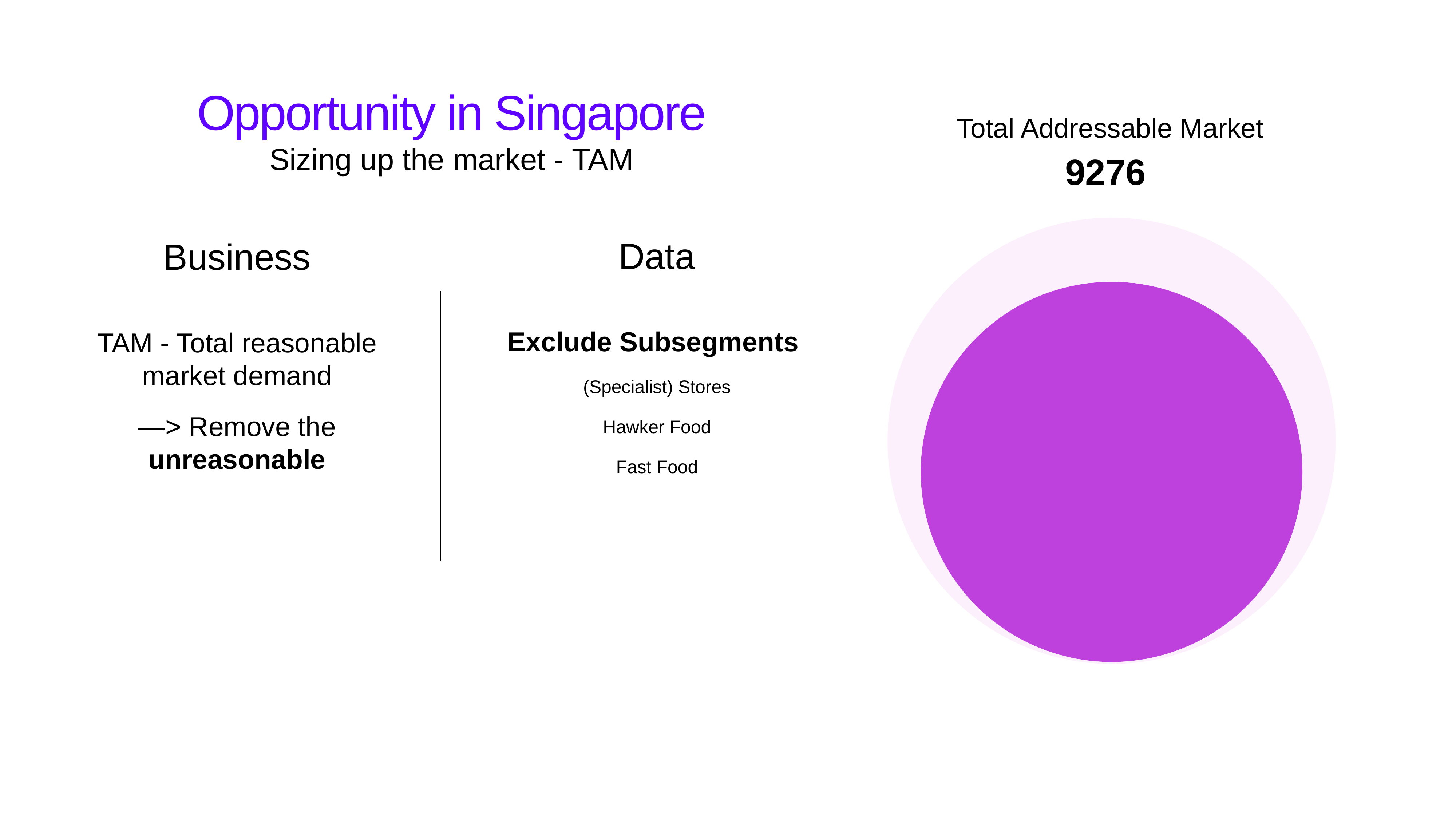

# Opportunity in Singapore
Total Addressable Market
Sizing up the market - TAM
9276

Data
Business

Exclude Subsegments
(Specialist) Stores
Hawker Food
Fast Food
TAM - Total reasonable market demand
—> Remove the unreasonable